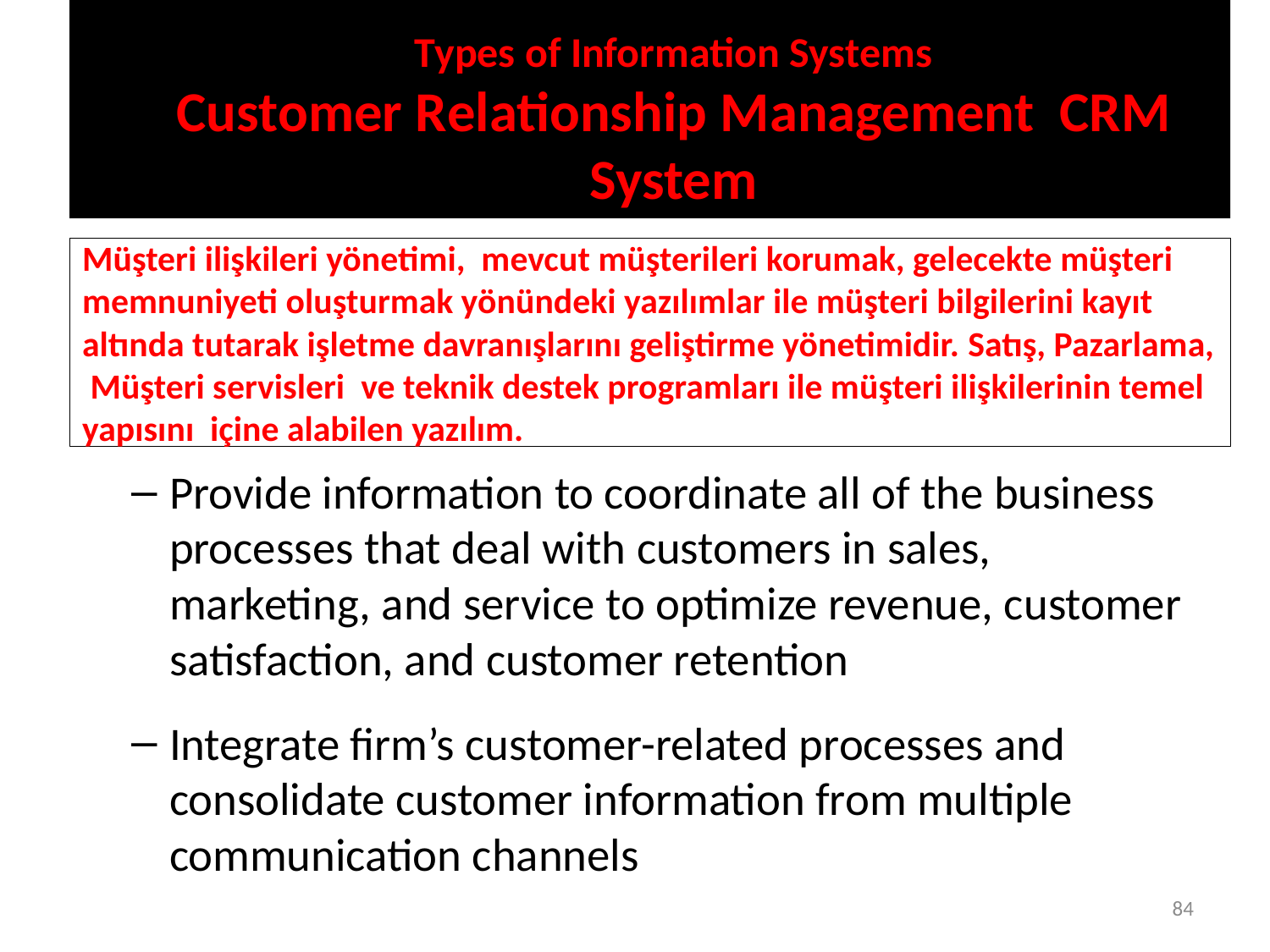

# Types of Information Systems Customer Relationship Management  CRM System
Müşteri ilişkileri yönetimi,  mevcut müşterileri korumak, gelecekte müşteri memnuniyeti oluşturmak yönündeki yazılımlar ile müşteri bilgilerini kayıt altında tutarak işletme davranışlarını geliştirme yönetimidir. Satış, Pazarlama,  Müşteri servisleri  ve teknik destek programları ile müşteri ilişkilerinin temel yapısını  içine alabilen yazılım.
Provide information to coordinate all of the business processes that deal with customers in sales, marketing, and service to optimize revenue, customer satisfaction, and customer retention
Integrate firm’s customer-related processes and consolidate customer information from multiple communication channels
84